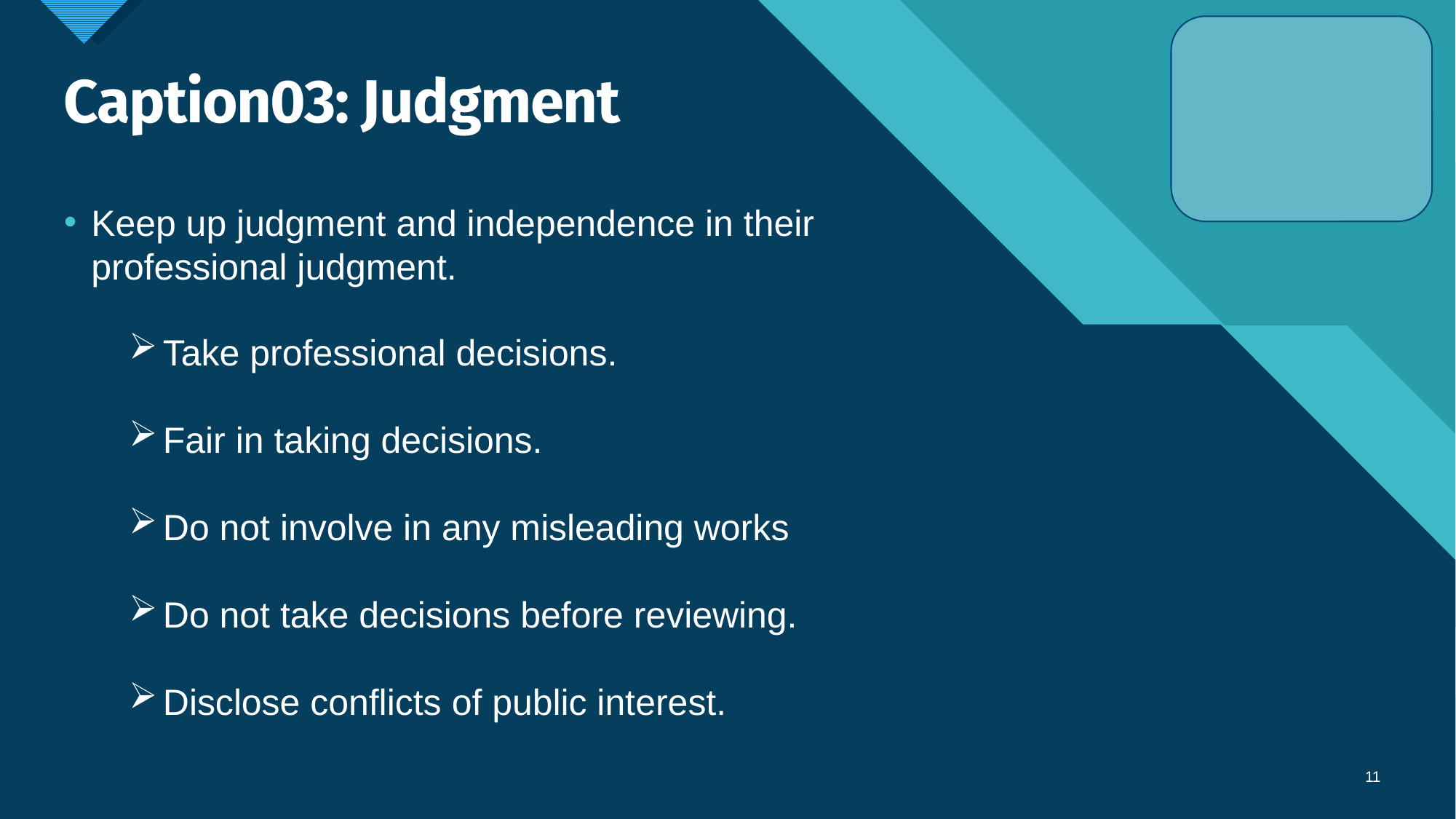

# Caption03: Judgment
Keep up judgment and independence in their professional judgment.
Take professional decisions.

Fair in taking decisions.

Do not involve in any misleading works

Do not take decisions before reviewing.

Disclose conflicts of public interest.
11